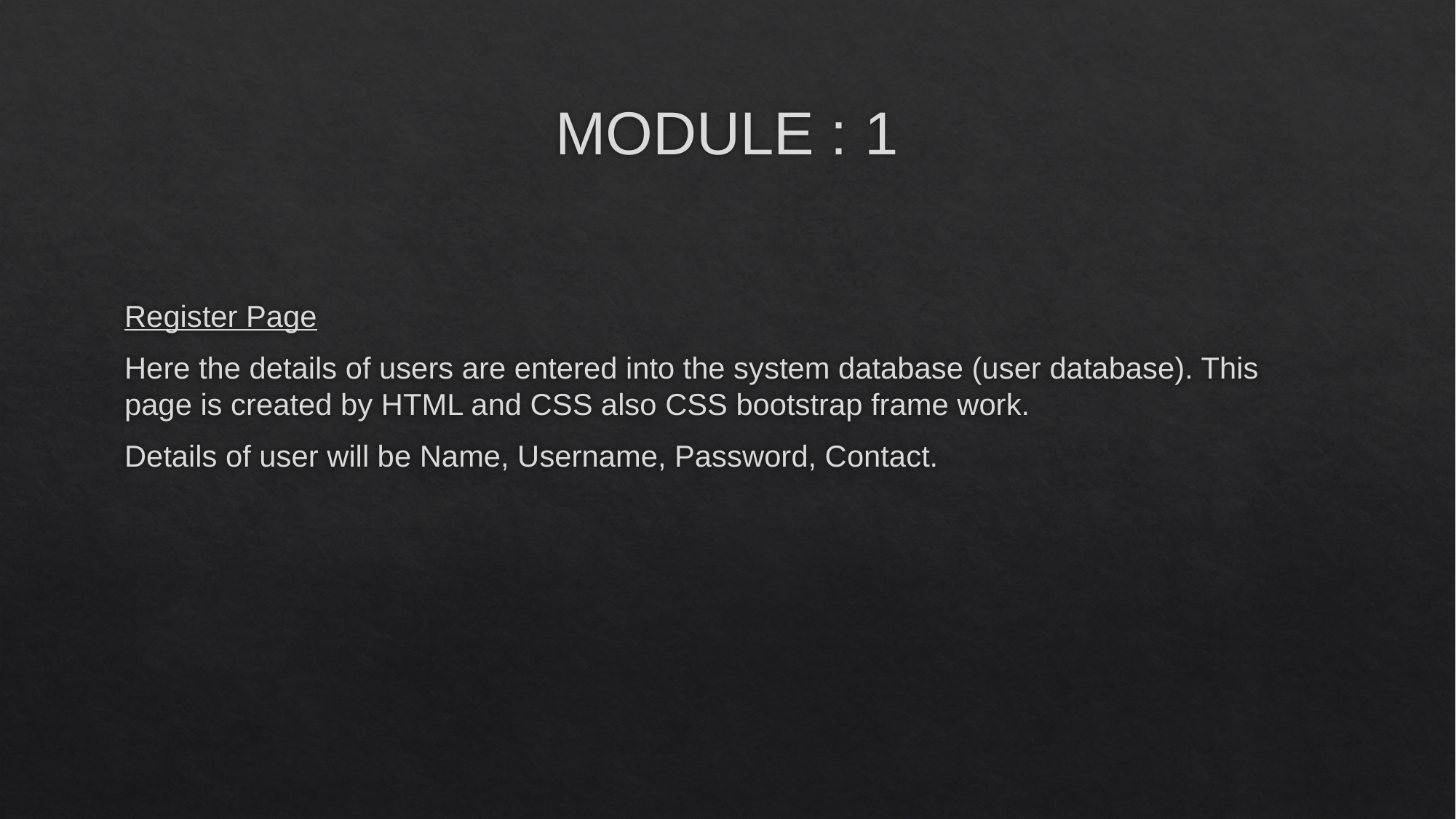

# MODULE : 1
Register Page
Here the details of users are entered into the system database (user database). This page is created by HTML and CSS also CSS bootstrap frame work.
Details of user will be Name, Username, Password, Contact.